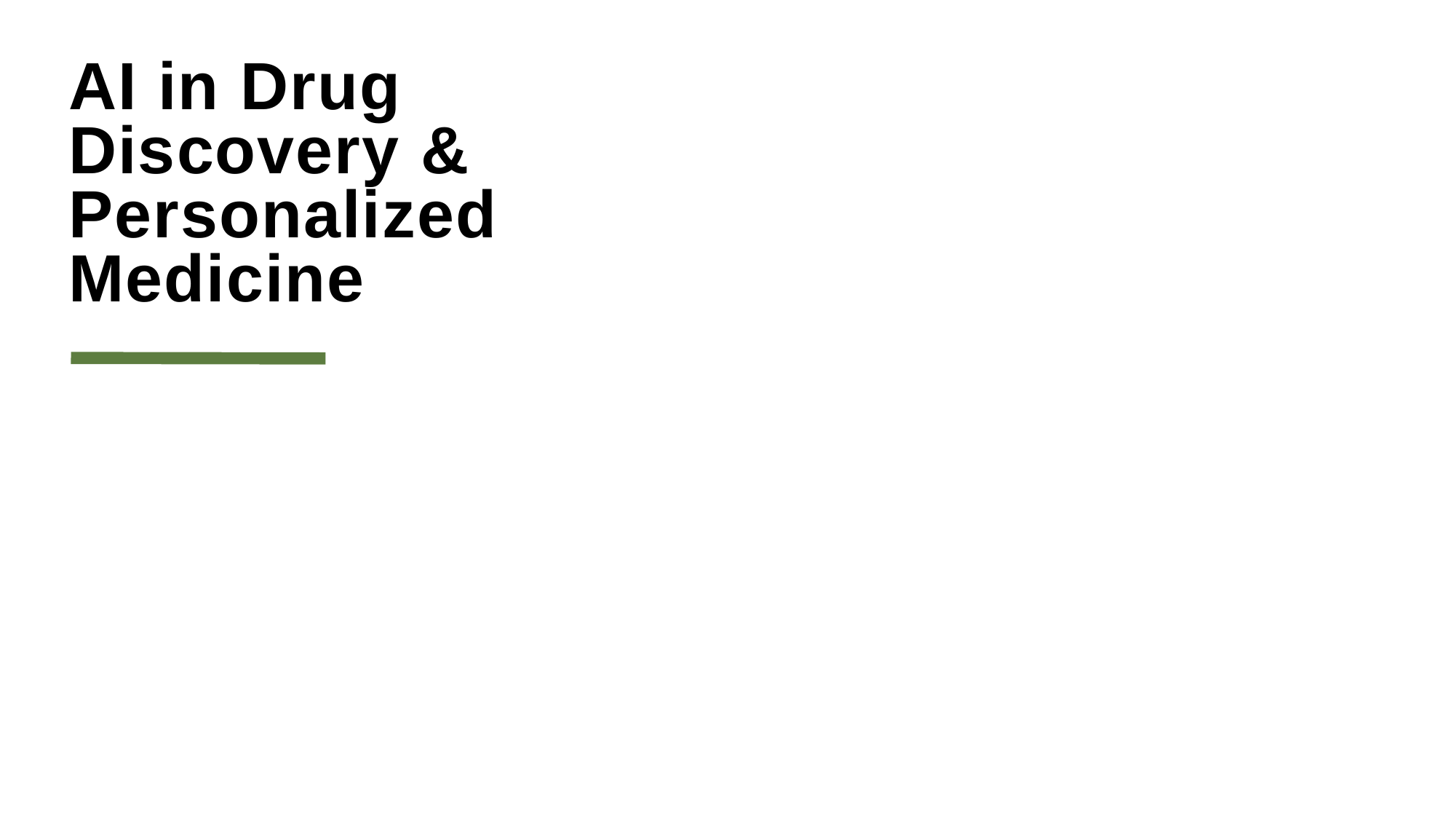

# AI in Drug Discovery & Personalized Medicine